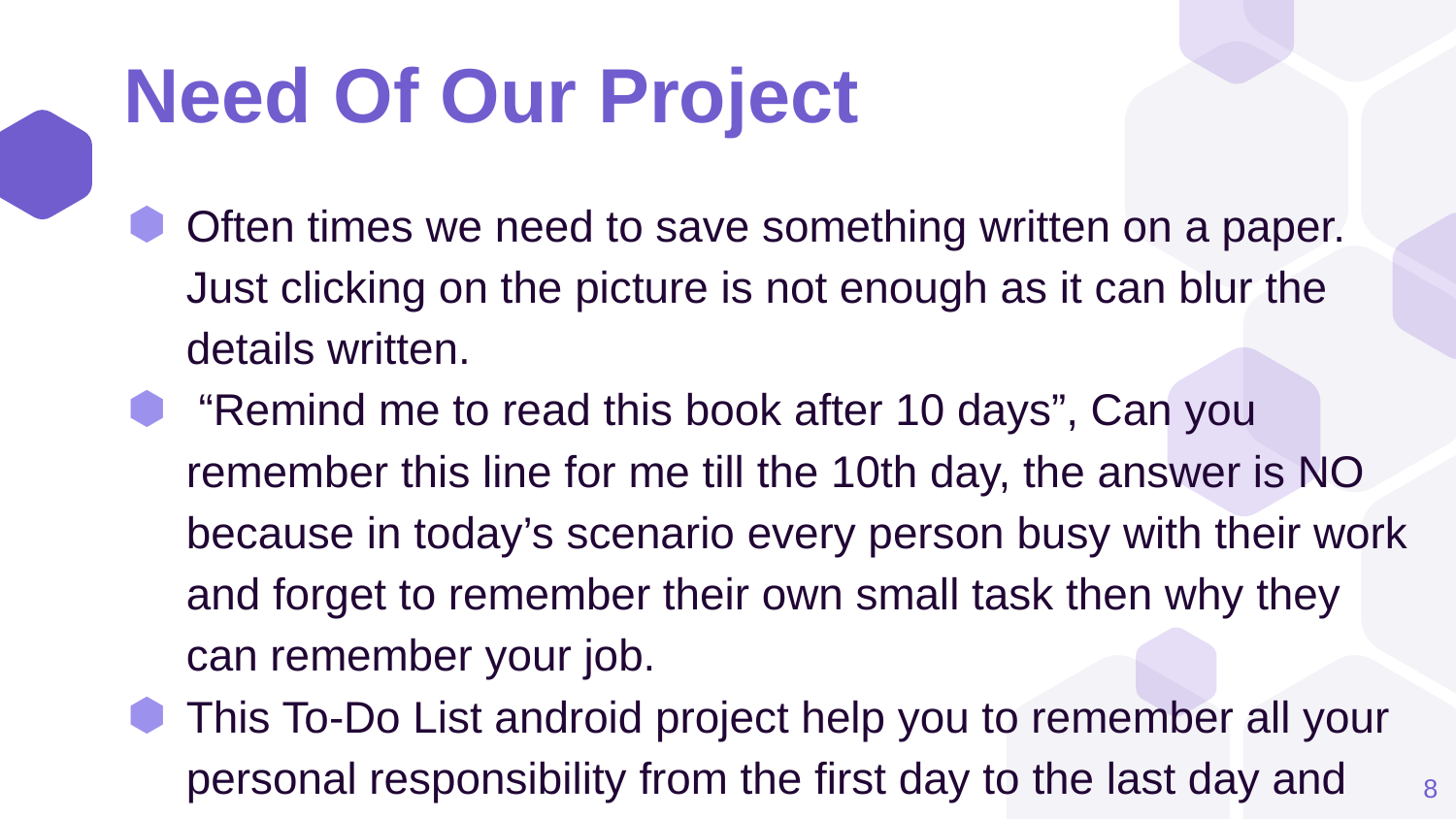

# Need Of Our Project
Often times we need to save something written on a paper. Just clicking on the picture is not enough as it can blur the details written.
 “Remind me to read this book after 10 days”, Can you remember this line for me till the 10th day, the answer is NO because in today’s scenario every person busy with their work and forget to remember their own small task then why they can remember your job.
This To-Do List android project help you to remember all your personal responsibility from the first day to the last day and forced to remind you again and again to remember your task.

8